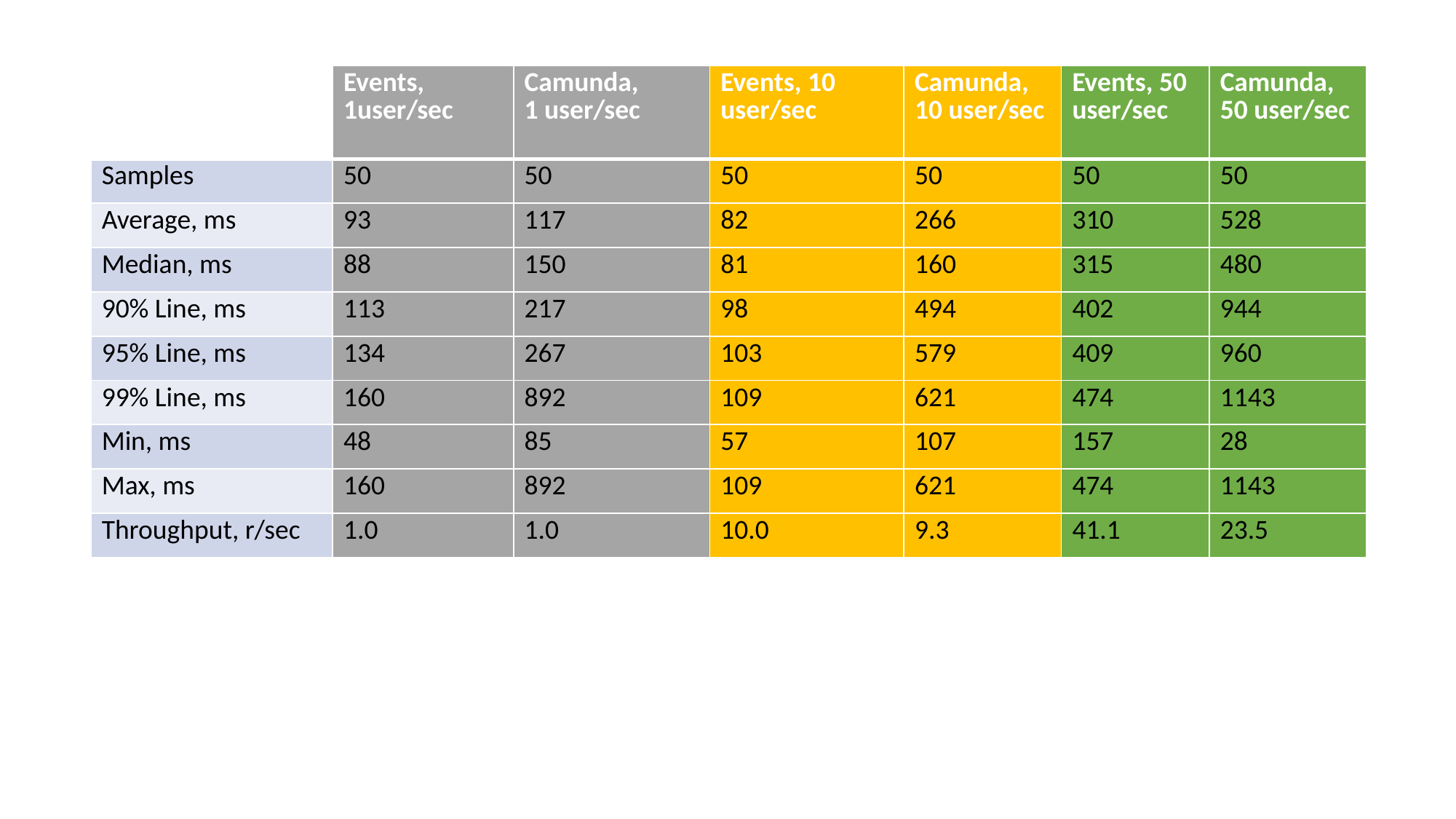

|  | Events, 1user/sec | Camunda, 1 user/sec | Events, 10 user/sec | Camunda, 10 user/sec | Events, 50 user/sec | Camunda, 50 user/sec |
| --- | --- | --- | --- | --- | --- | --- |
| Samples | 50 | 50 | 50 | 50 | 50 | 50 |
| Average, ms | 93 | 117 | 82 | 266 | 310 | 528 |
| Median, ms | 88 | 150 | 81 | 160 | 315 | 480 |
| 90% Line, ms | 113 | 217 | 98 | 494 | 402 | 944 |
| 95% Line, ms | 134 | 267 | 103 | 579 | 409 | 960 |
| 99% Line, ms | 160 | 892 | 109 | 621 | 474 | 1143 |
| Min, ms | 48 | 85 | 57 | 107 | 157 | 28 |
| Max, ms | 160 | 892 | 109 | 621 | 474 | 1143 |
| Throughput, r/sec | 1.0 | 1.0 | 10.0 | 9.3 | 41.1 | 23.5 |